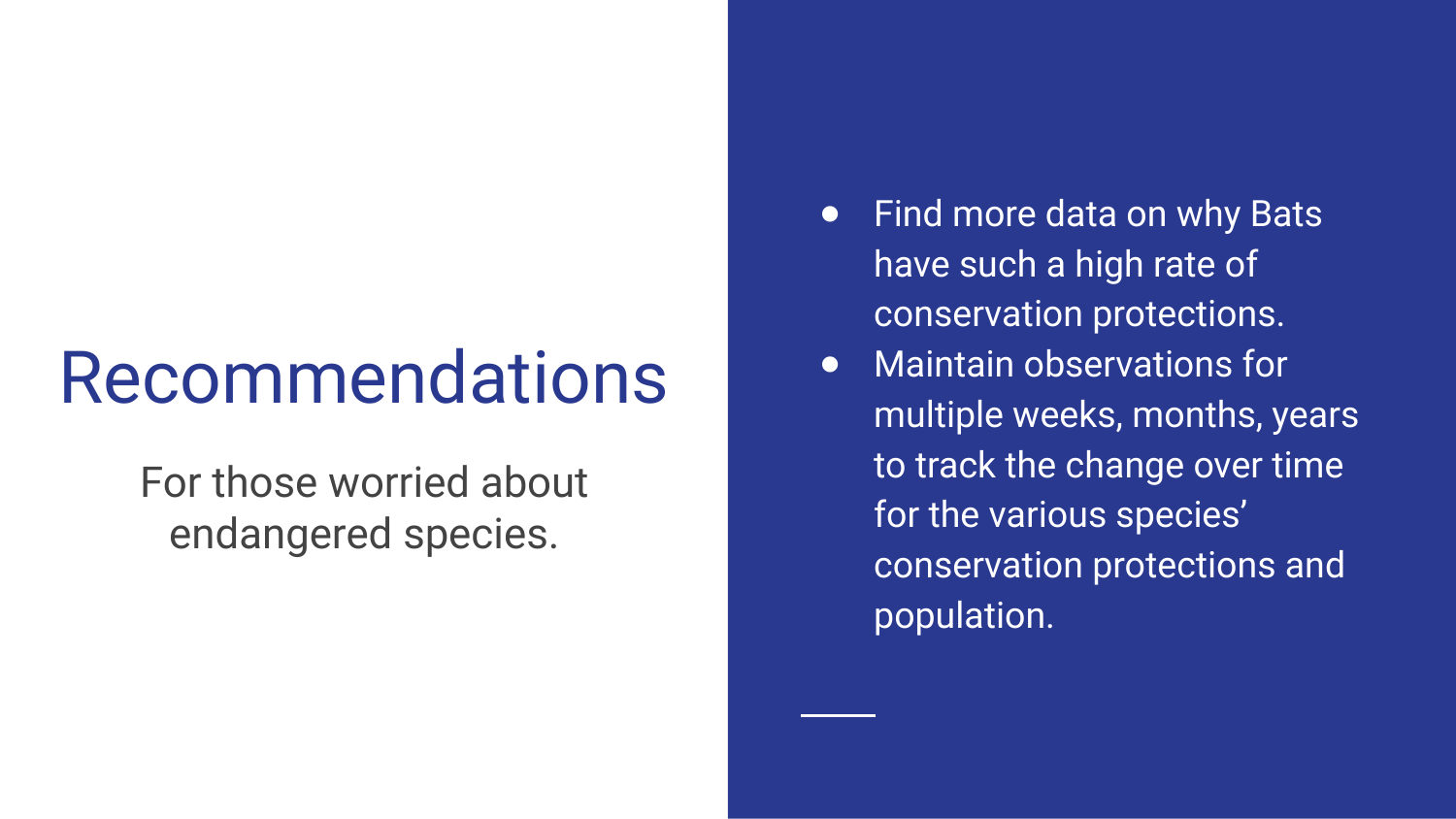

Find more data on why Bats have such a high rate of conservation protections.
Maintain observations for multiple weeks, months, years to track the change over time for the various species’ conservation protections and population.
# Recommendations
For those worried about endangered species.